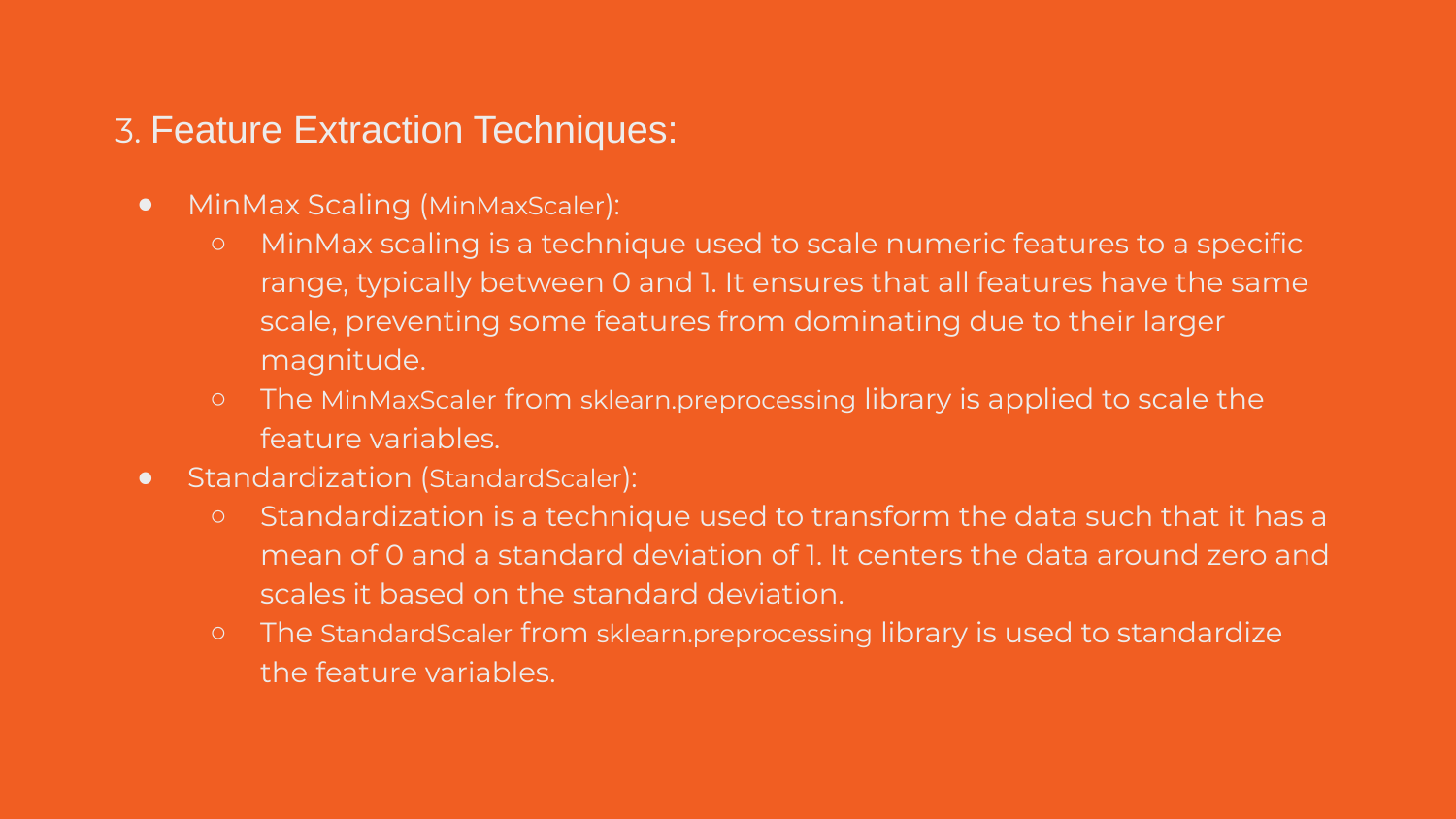

3. Feature Extraction Techniques:
MinMax Scaling (MinMaxScaler):
MinMax scaling is a technique used to scale numeric features to a specific range, typically between 0 and 1. It ensures that all features have the same scale, preventing some features from dominating due to their larger magnitude.
The MinMaxScaler from sklearn.preprocessing library is applied to scale the feature variables.
Standardization (StandardScaler):
Standardization is a technique used to transform the data such that it has a mean of 0 and a standard deviation of 1. It centers the data around zero and scales it based on the standard deviation.
The StandardScaler from sklearn.preprocessing library is used to standardize the feature variables.